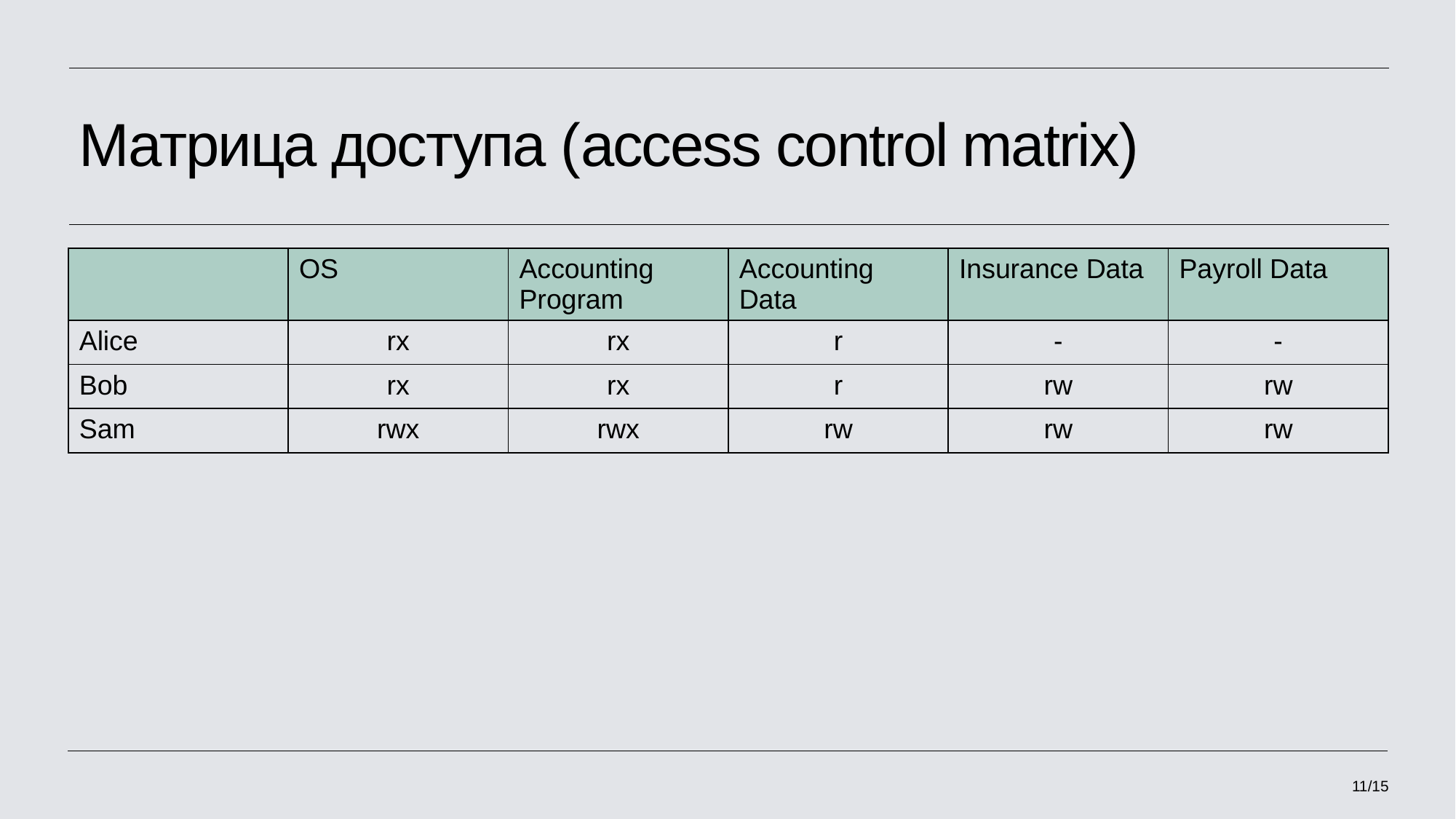

# Матрица доступа (access control matrix)
|  | OS | Accounting Program | Accounting Data | Insurance Data | Payroll Data |
| --- | --- | --- | --- | --- | --- |
| Alice | rx | rx | r | - | - |
| Bob | rx | rx | r | rw | rw |
| Sam | rwx | rwx | rw | rw | rw |
11/15